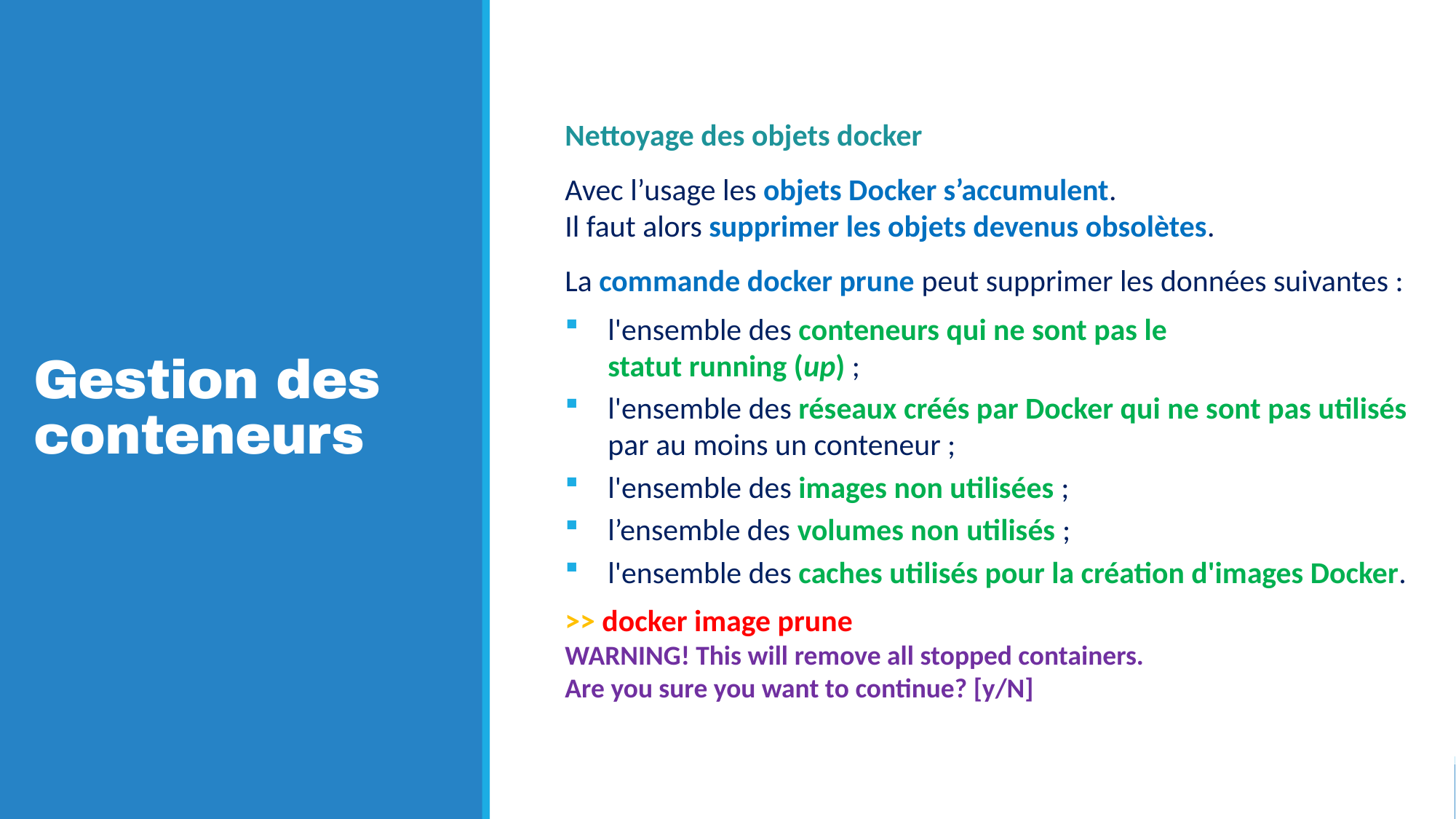

# Gestion des conteneurs
Nettoyage des objets docker
Avec l’usage les objets Docker s’accumulent.
Il faut alors supprimer les objets devenus obsolètes.
La commande docker prune peut supprimer les données suivantes :
l'ensemble des conteneurs qui ne sont pas le
statut running (up) ;
l'ensemble des réseaux créés par Docker qui ne sont pas utilisés par au moins un conteneur ;
l'ensemble des images non utilisées ;
l’ensemble des volumes non utilisés ;
l'ensemble des caches utilisés pour la création d'images Docker.
>> docker image prune
WARNING! This will remove all stopped containers.
Are you sure you want to continue? [y/N]